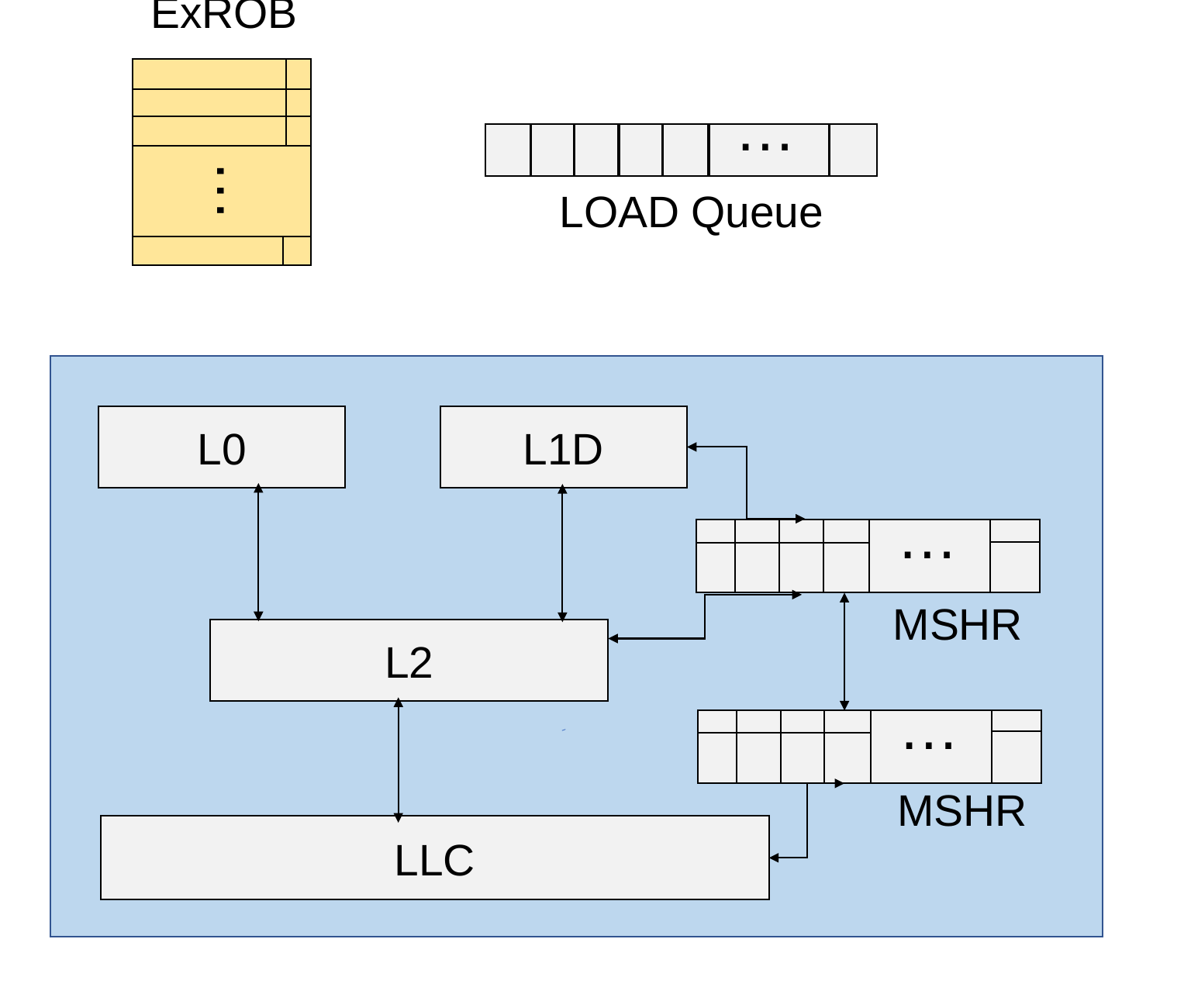

ExROB

…
…

LOAD Queue

L0
L1D
…

MSHR
L2
…

MSHR
LLC